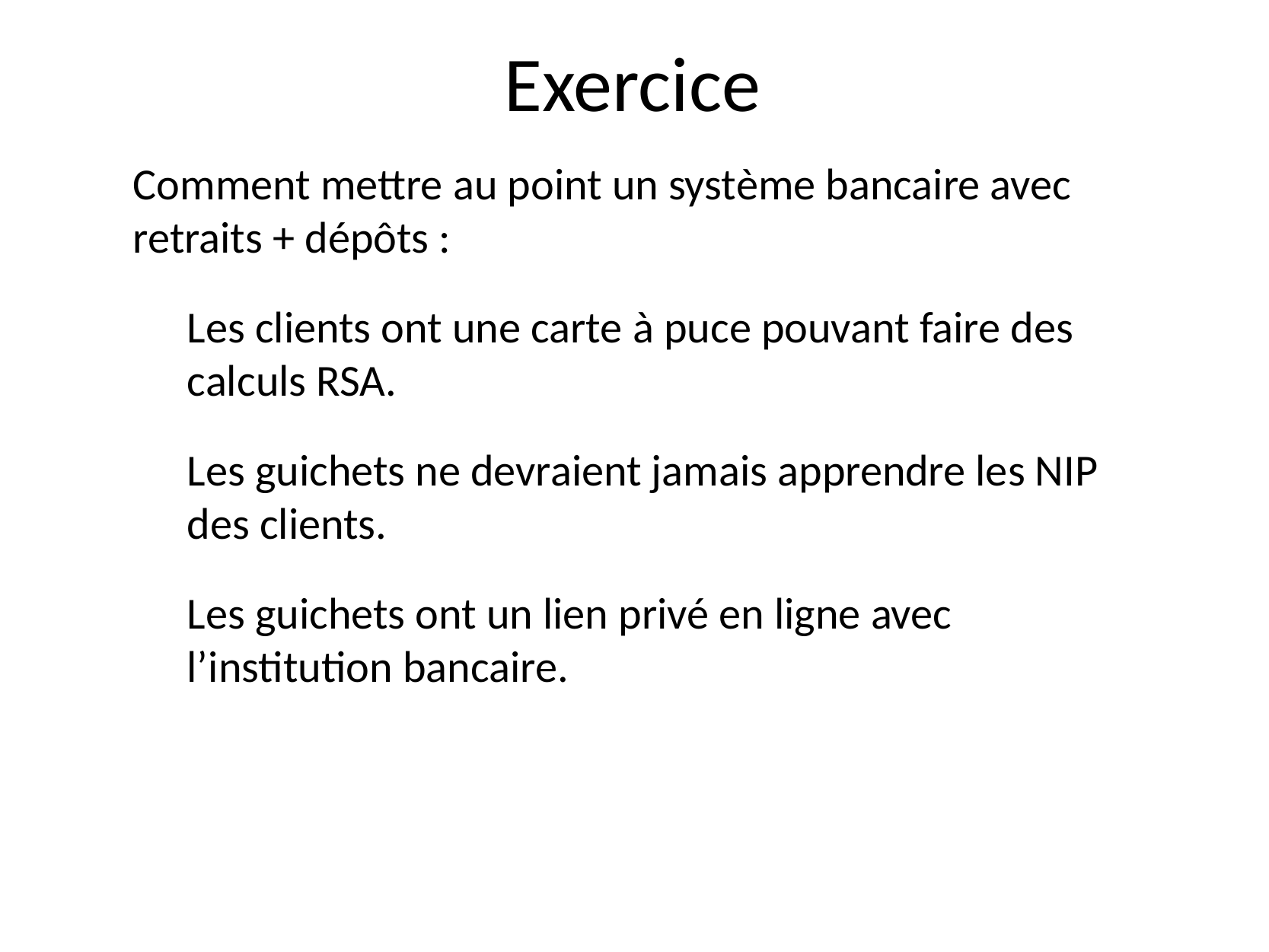

# Exercice
Comment mettre au point un système bancaire avec retraits + dépôts :
Les clients ont une carte à puce pouvant faire des calculs RSA.
Les guichets ne devraient jamais apprendre les NIP des clients.
Les guichets ont un lien privé en ligne avec l’institution bancaire.